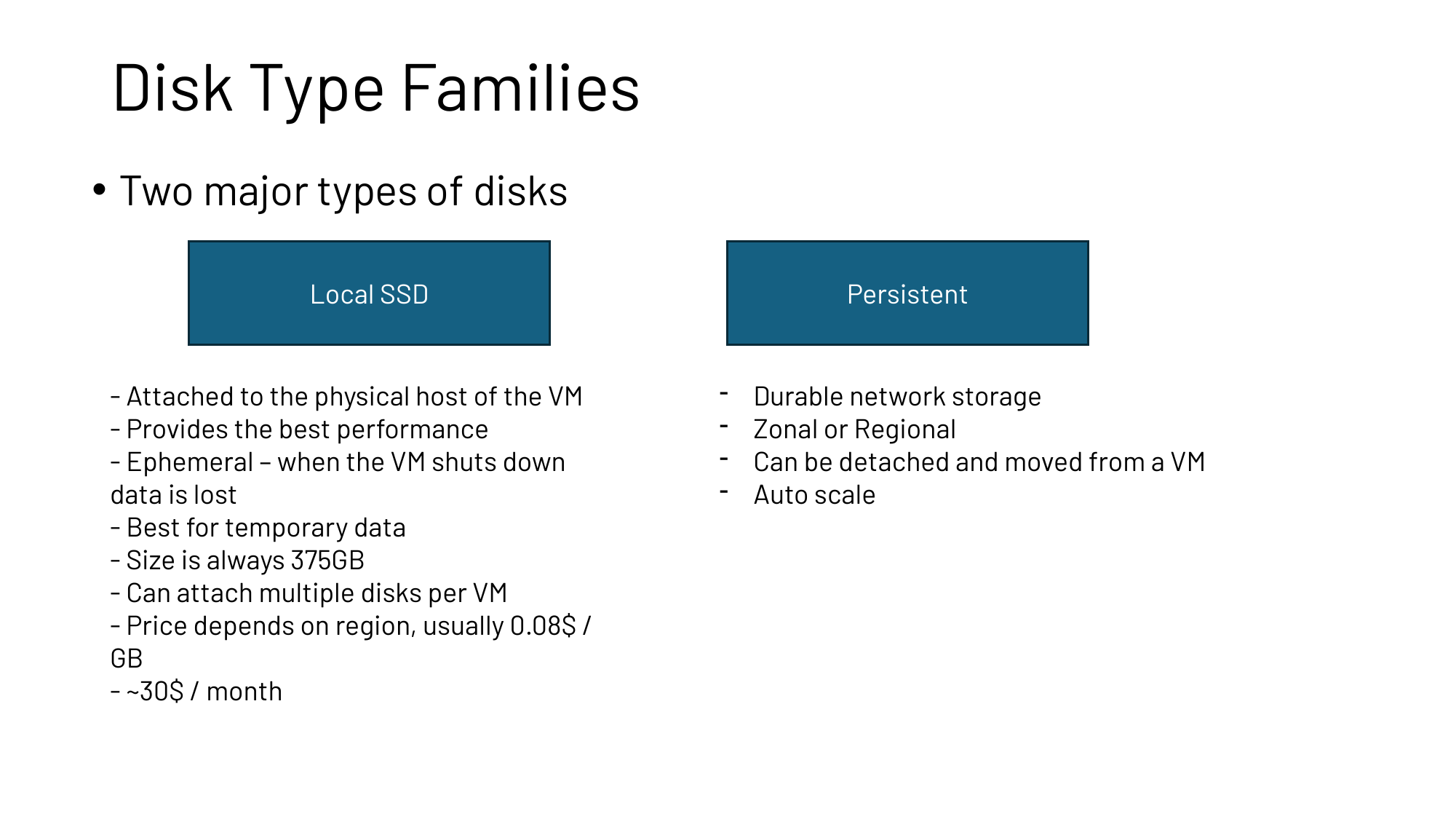

# Disk Type Families
Two major types of disks

Local SSD
Persistent
- Attached to the physical host of the VM
- Provides the best performance
- Ephemeral – when the VM shuts down data is lost
- Best for temporary data
- Size is always 375GB
- Can attach multiple disks per VM
- Price depends on region, usually 0.08$ / GB
- ~30$ / month
Durable network storage
Zonal or Regional
Can be detached and moved from a VM
Auto scale